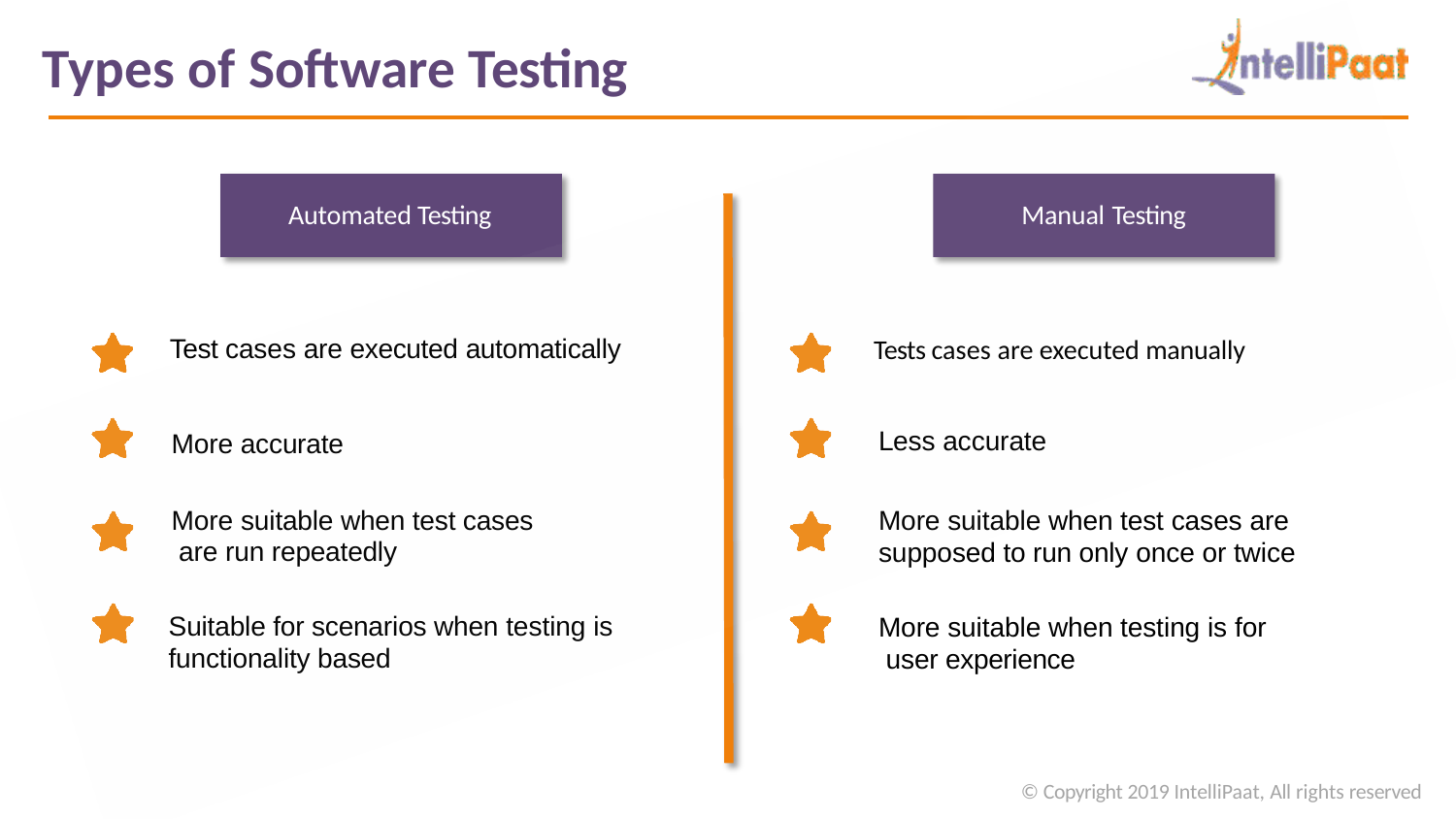

# Types of Software Testing

Automated Testing
Manual Testing
Test cases are executed automatically

More accurate

More suitable when test cases  are run repeatedly

Suitable for scenarios when testing is  functionality based
Tests cases are executed manually

Less accurate

More suitable when test cases are  supposed to run only once or twice

More suitable when testing is for  user experience

© Copyright 2019 IntelliPaat, All rights reserved